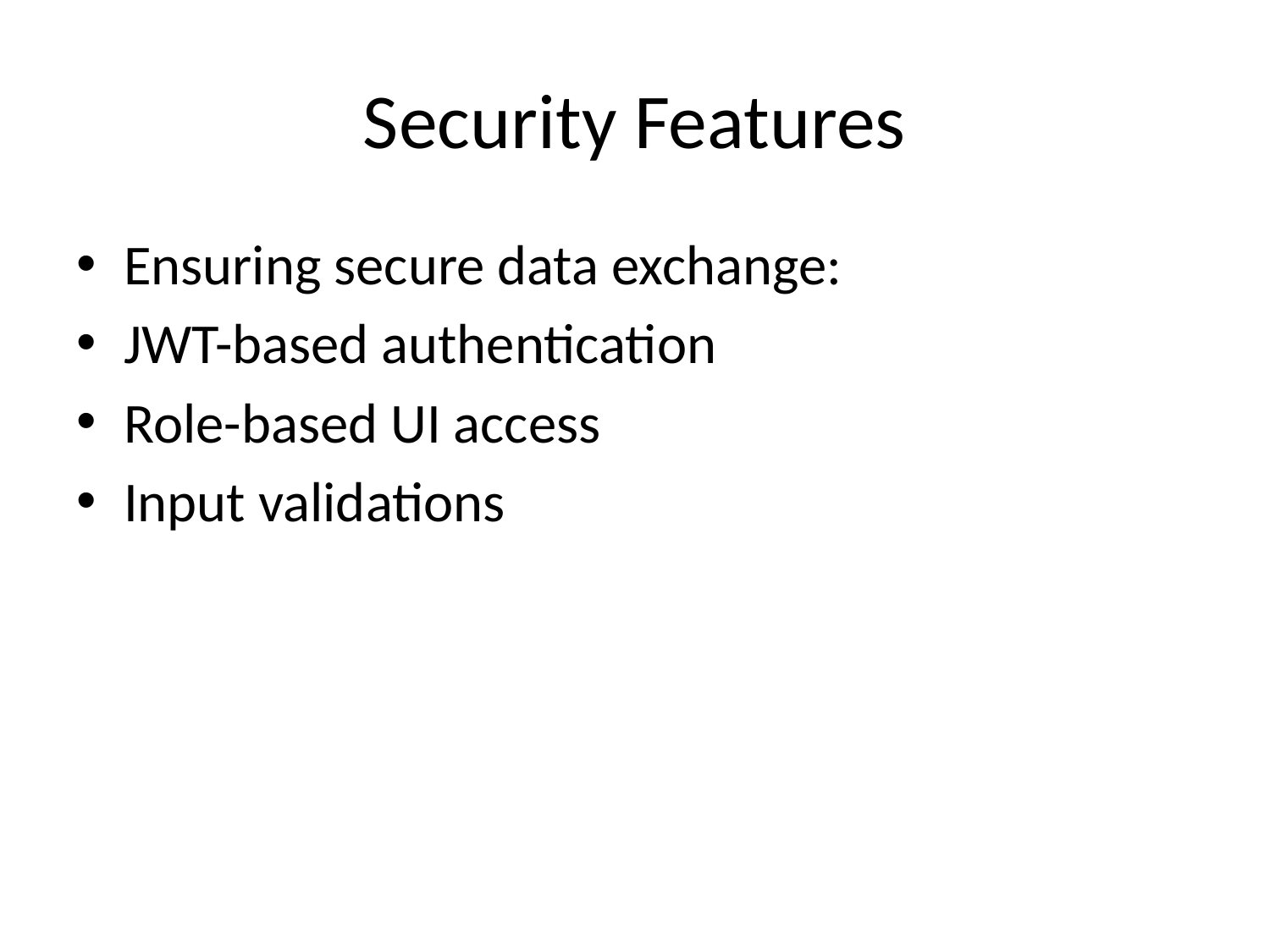

# Security Features
Ensuring secure data exchange:
JWT-based authentication
Role-based UI access
Input validations